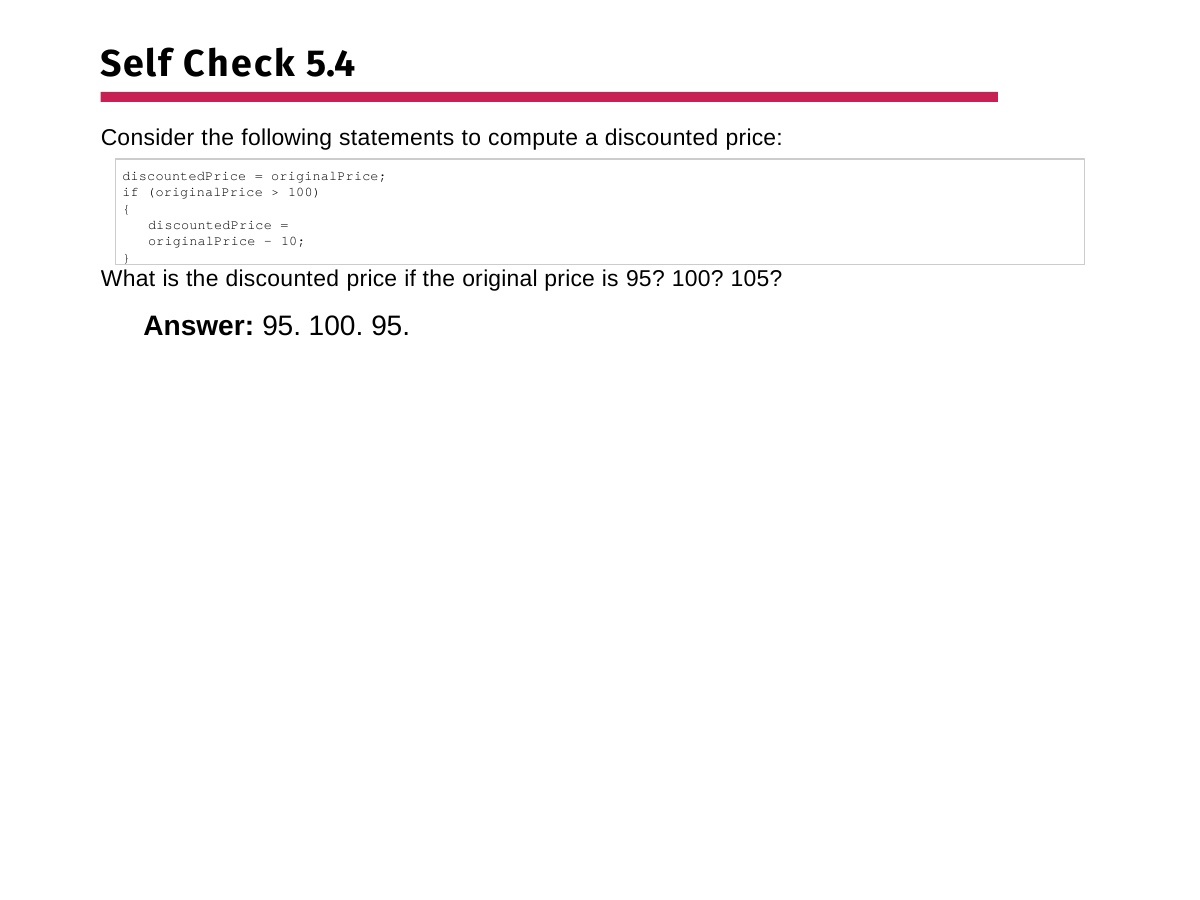

# Self Check 5.4
Consider the following statements to compute a discounted price:
discountedPrice = originalPrice;  if (originalPrice > 100)
{
discountedPrice = originalPrice - 10;
}
What is the discounted price if the original price is 95? 100? 105?
Answer: 95. 100. 95.